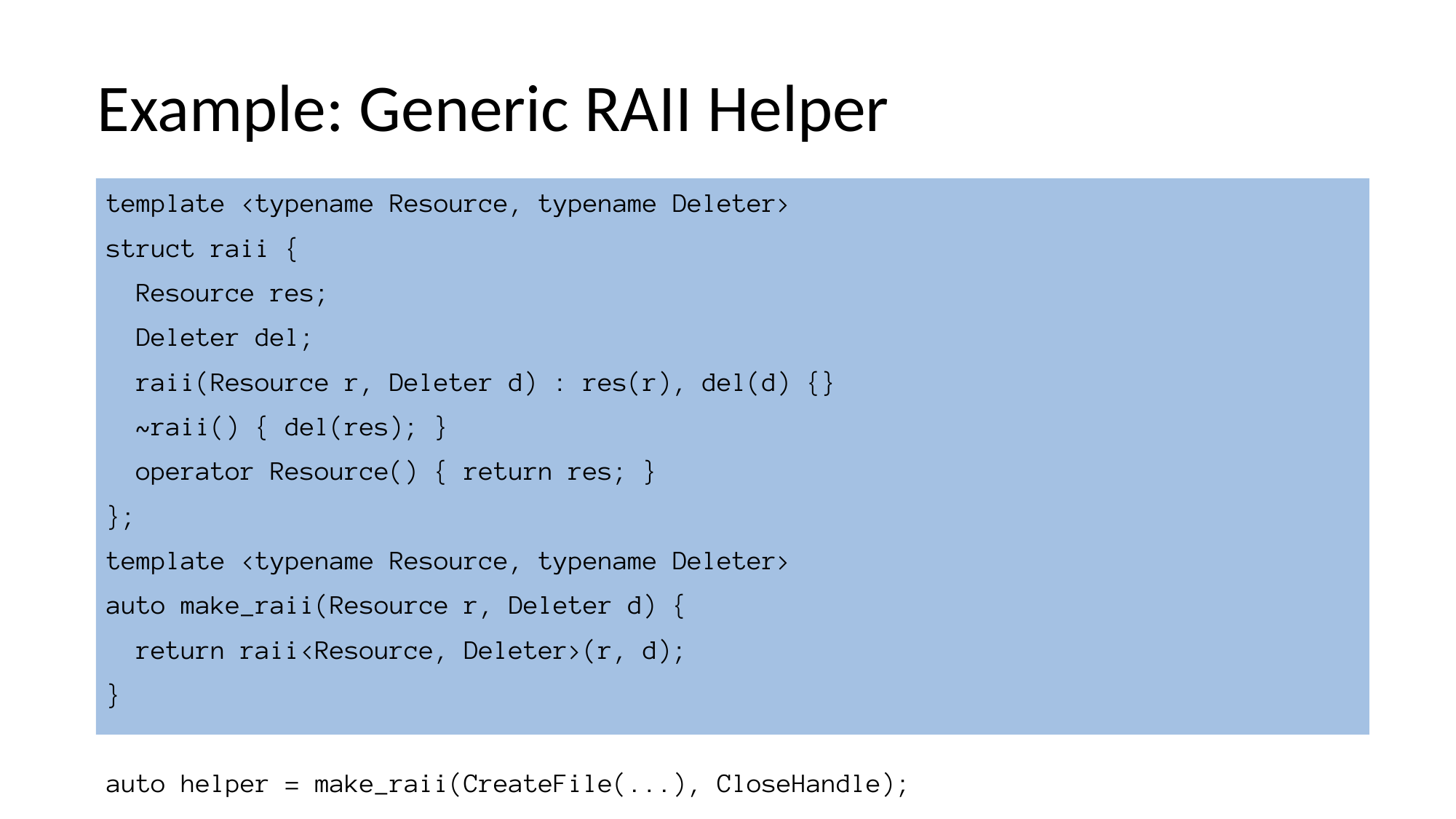

# Example: Generic RAII Helper
template <typename Resource, typename Deleter>
struct raii {
  Resource res;
  Deleter del;
  raii(Resource r, Deleter d) : res(r), del(d) {}
  ~raii() { del(res); }
  operator Resource() { return res; }
};
template <typename Resource, typename Deleter>
auto make_raii(Resource r, Deleter d) {
  return raii<Resource, Deleter>(r, d);
}

auto helper = make_raii(CreateFile(...), CloseHandle);